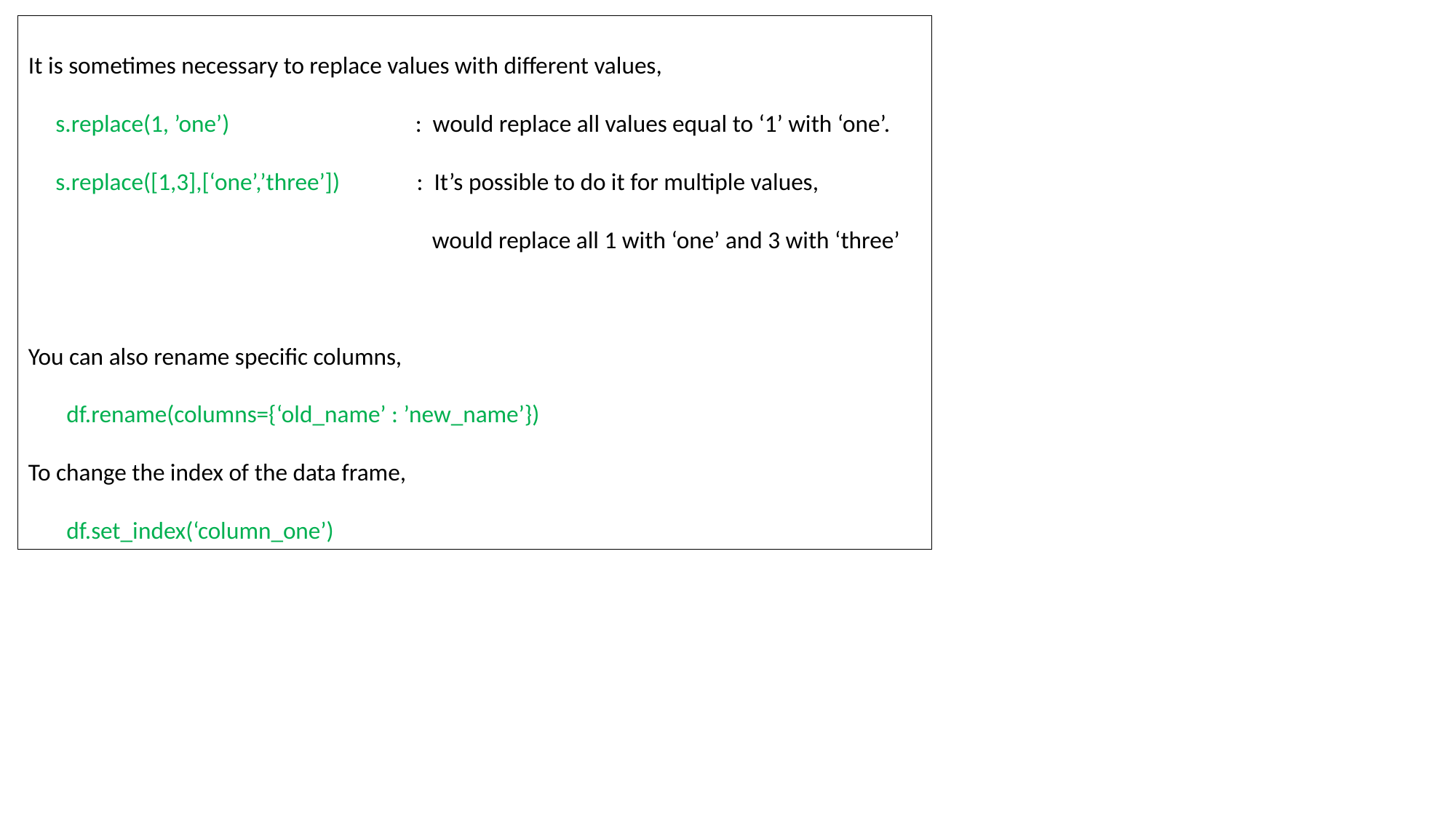

It is sometimes necessary to replace values with different values,
     s.replace(1, ’one’)                                  :  would replace all values equal to ‘1’ with ‘one’.
     s.replace([1,3],[‘one’,’three’])              :  It’s possible to do it for multiple values,
                                                                          would replace all 1 with ‘one’ and 3 with ‘three’

You can also rename specific columns,
       df.rename(columns={‘old_name’ : ’new_name’})
To change the index of the data frame,
       df.set_index(‘column_one’)